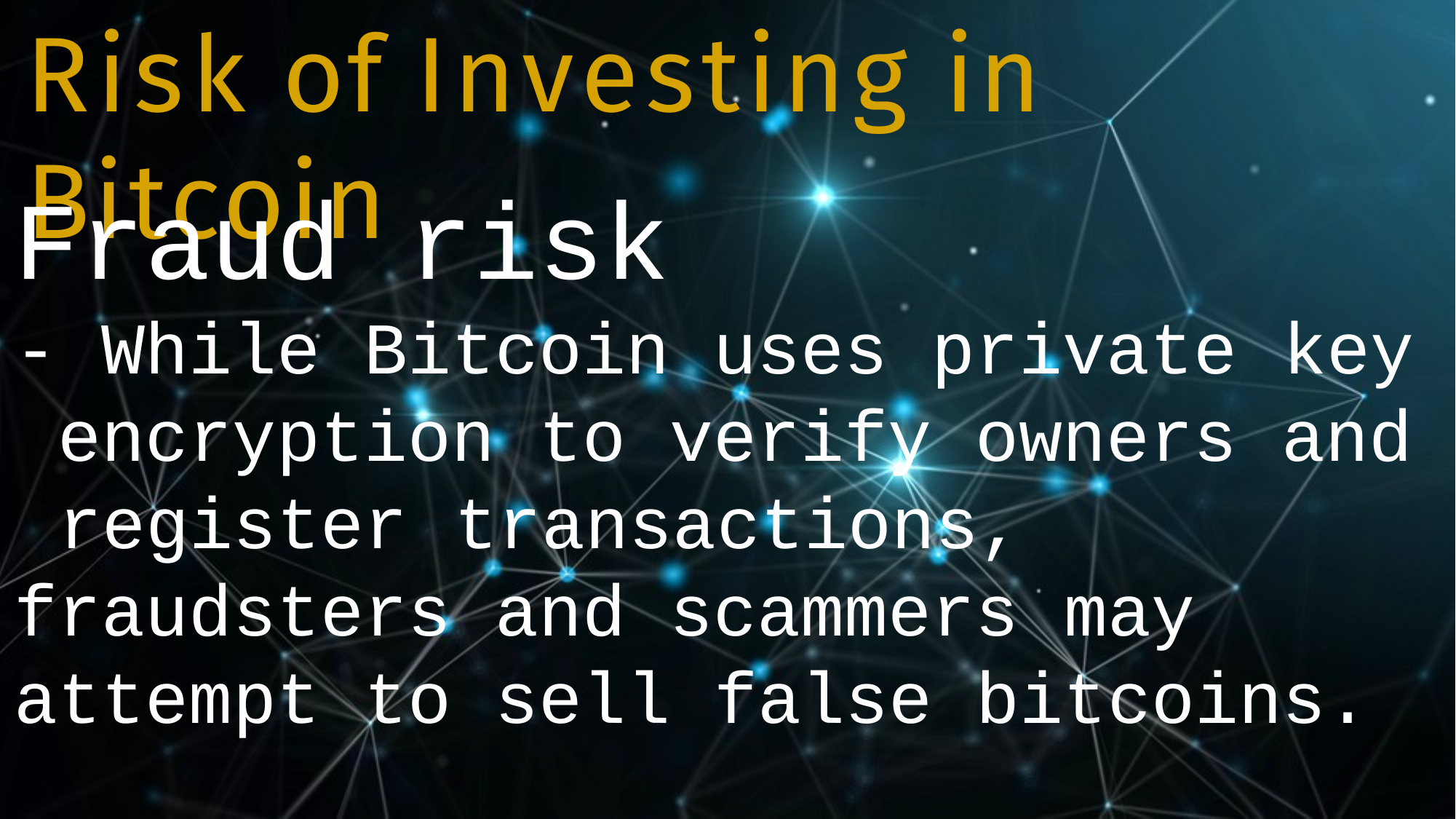

# Risk of Investing in Bitcoin
Fraud risk
- While Bitcoin uses private key  encryption to verify owners and  register transactions,  fraudsters and scammers may  attempt to sell false bitcoins.